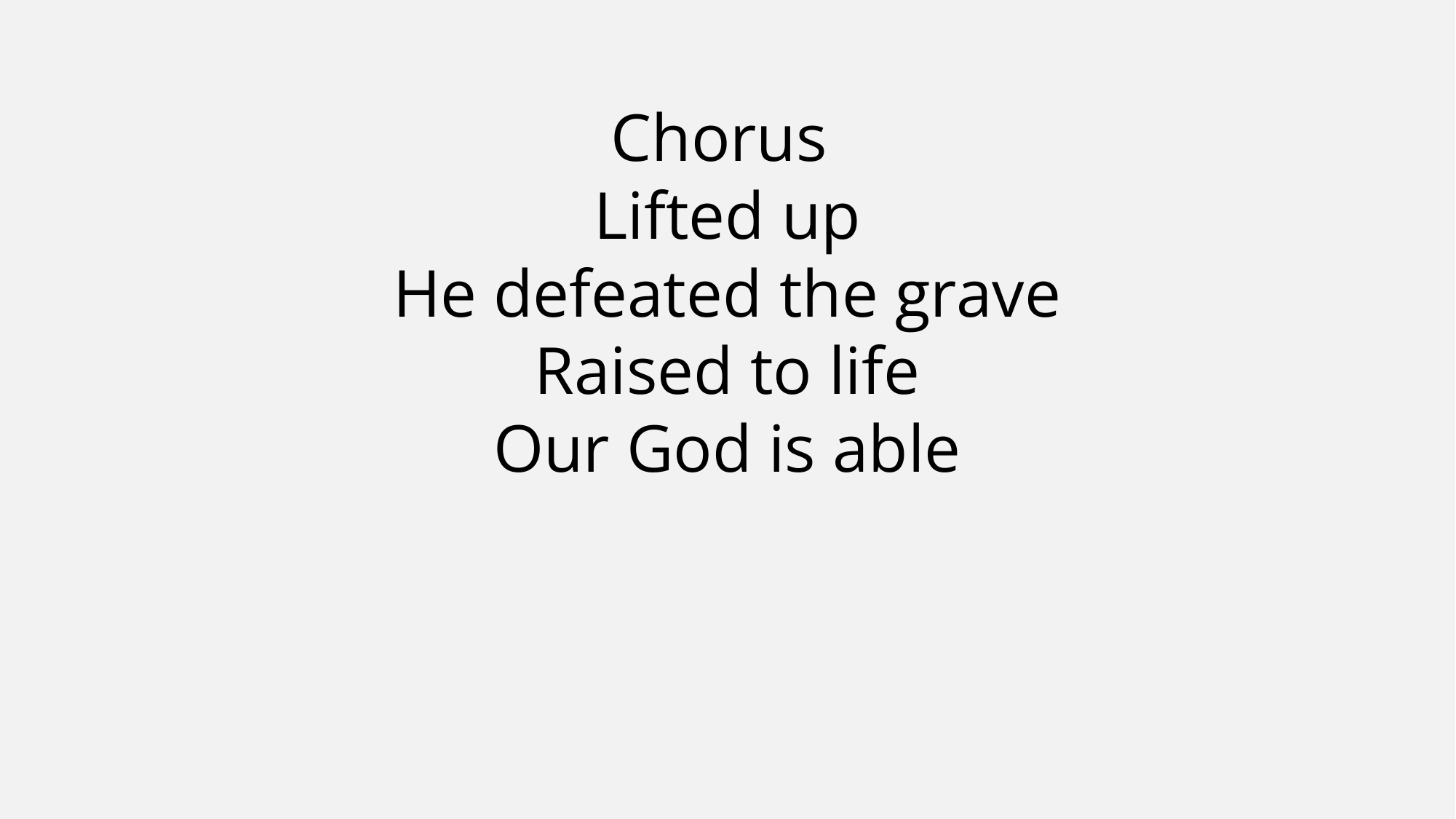

Chorus
Lifted up
He defeated the grave
Raised to life
Our God is able